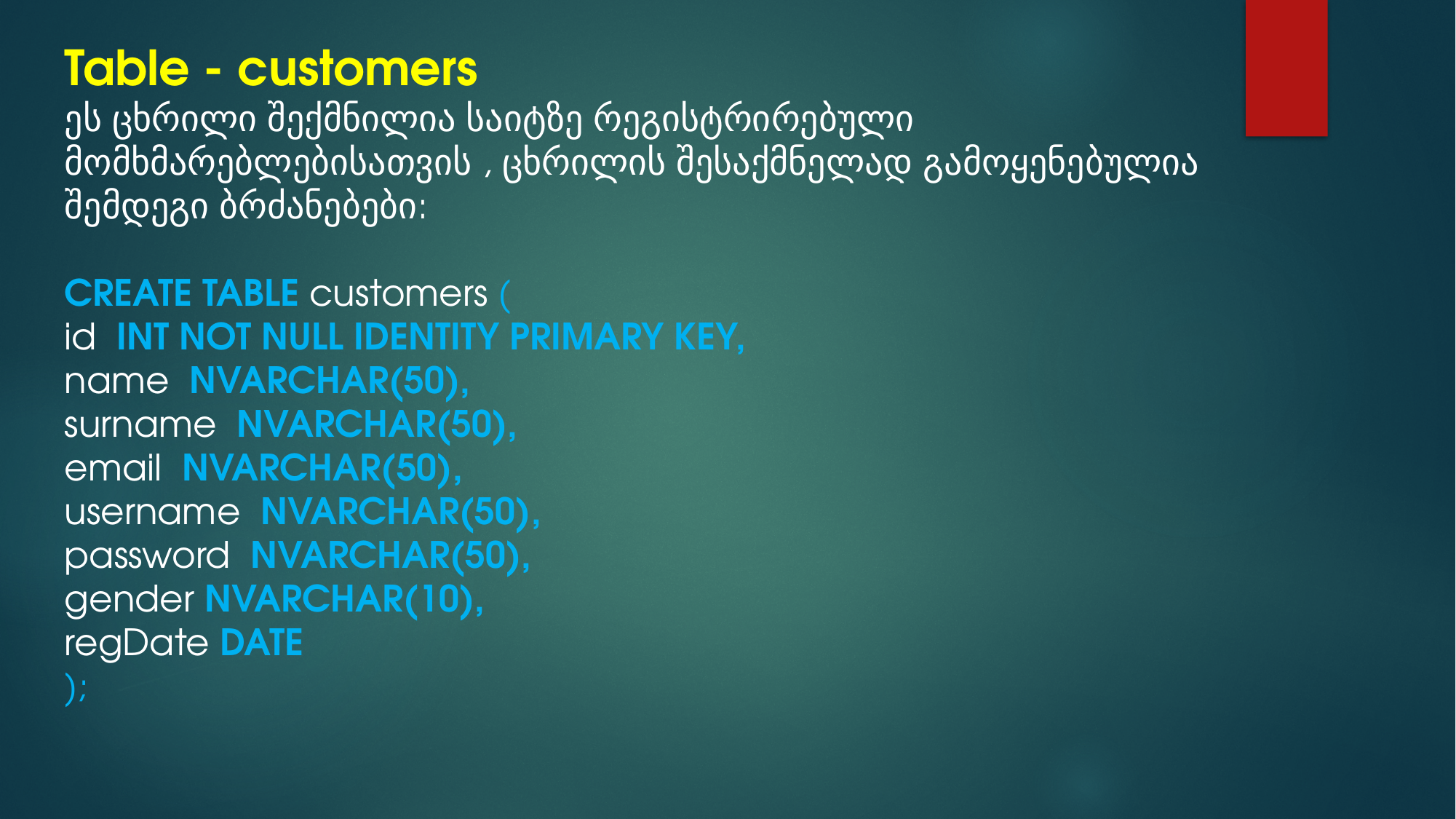

Table - customers
ეს ცხრილი შექმნილია საიტზე რეგისტრირებული მომხმარებლებისათვის , ცხრილის შესაქმნელად გამოყენებულია შემდეგი ბრძანებები:

CREATE TABLE customers (
id  INT NOT NULL IDENTITY PRIMARY KEY,
name  NVARCHAR(50),
surname  NVARCHAR(50),
email  NVARCHAR(50),
username  NVARCHAR(50),
password  NVARCHAR(50),
gender NVARCHAR(10),
regDate DATE
);